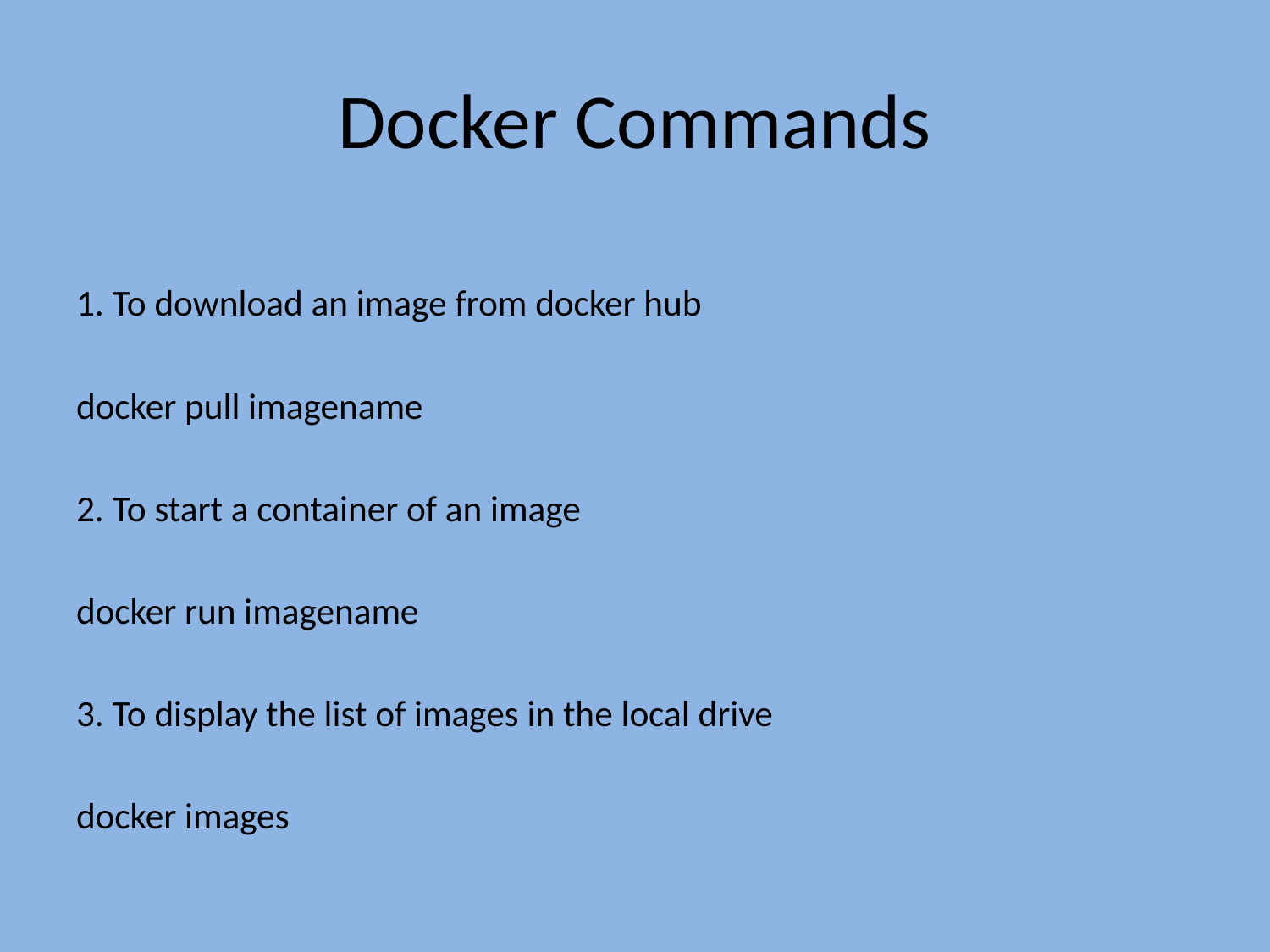

# Docker Commands

1. To download an image from docker hub

docker pull imagename

2. To start a container of an image

docker run imagename

3. To display the list of images in the local drive

docker images